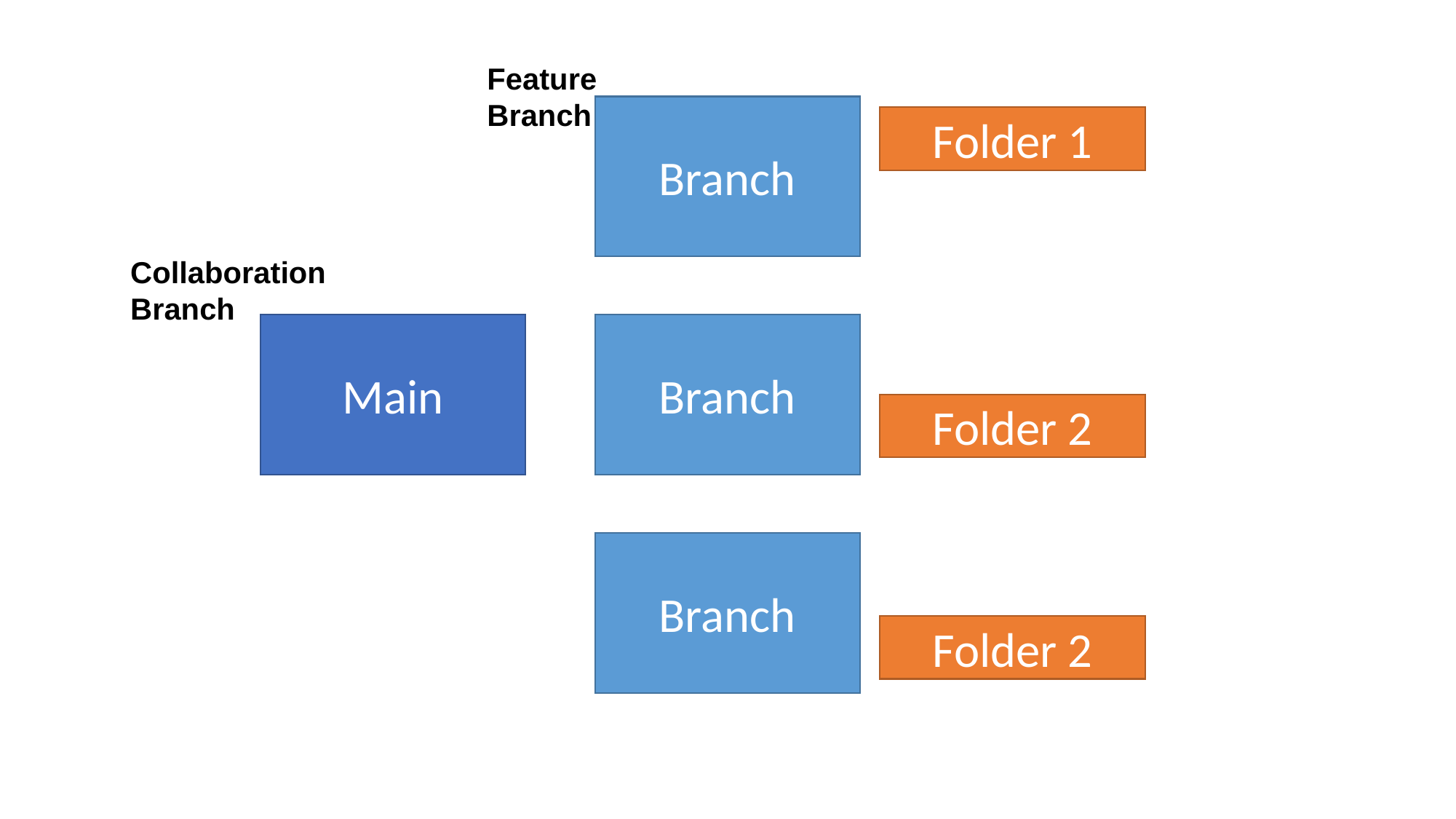

Feature
Branch
Branch
Folder 1
Collaboration Branch
Main
Branch
Folder 2
Branch
Folder 2